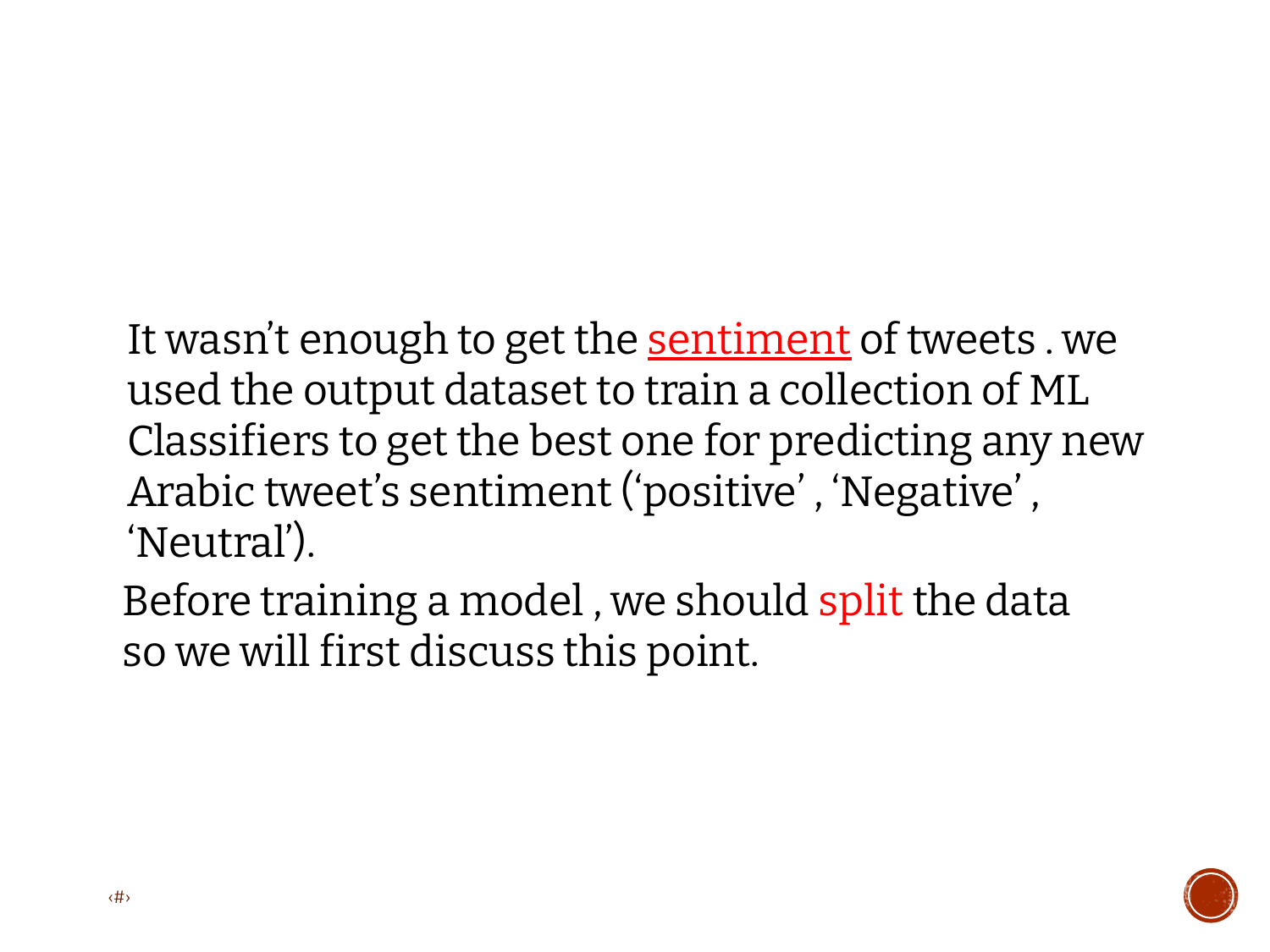

It wasn’t enough to get the sentiment of tweets . we used the output dataset to train a collection of ML Classifiers to get the best one for predicting any new Arabic tweet’s sentiment (‘positive’ , ‘Negative’ , ‘Neutral’).
Before training a model , we should split the data so we will first discuss this point.
‹#›